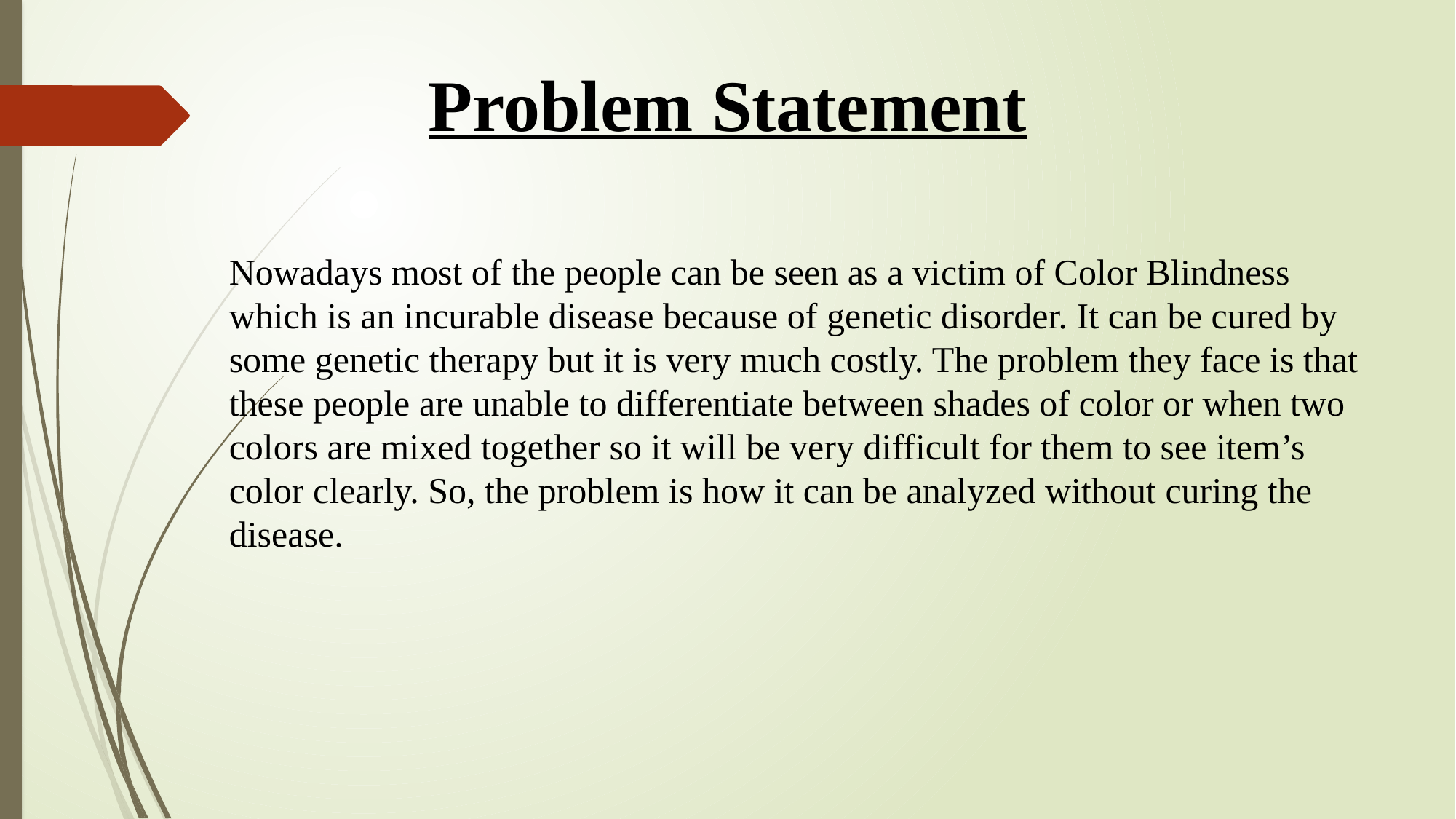

Problem Statement
Nowadays most of the people can be seen as a victim of Color Blindness which is an incurable disease because of genetic disorder. It can be cured by some genetic therapy but it is very much costly. The problem they face is that these people are unable to differentiate between shades of color or when two colors are mixed together so it will be very difficult for them to see item’s color clearly. So, the problem is how it can be analyzed without curing the disease.